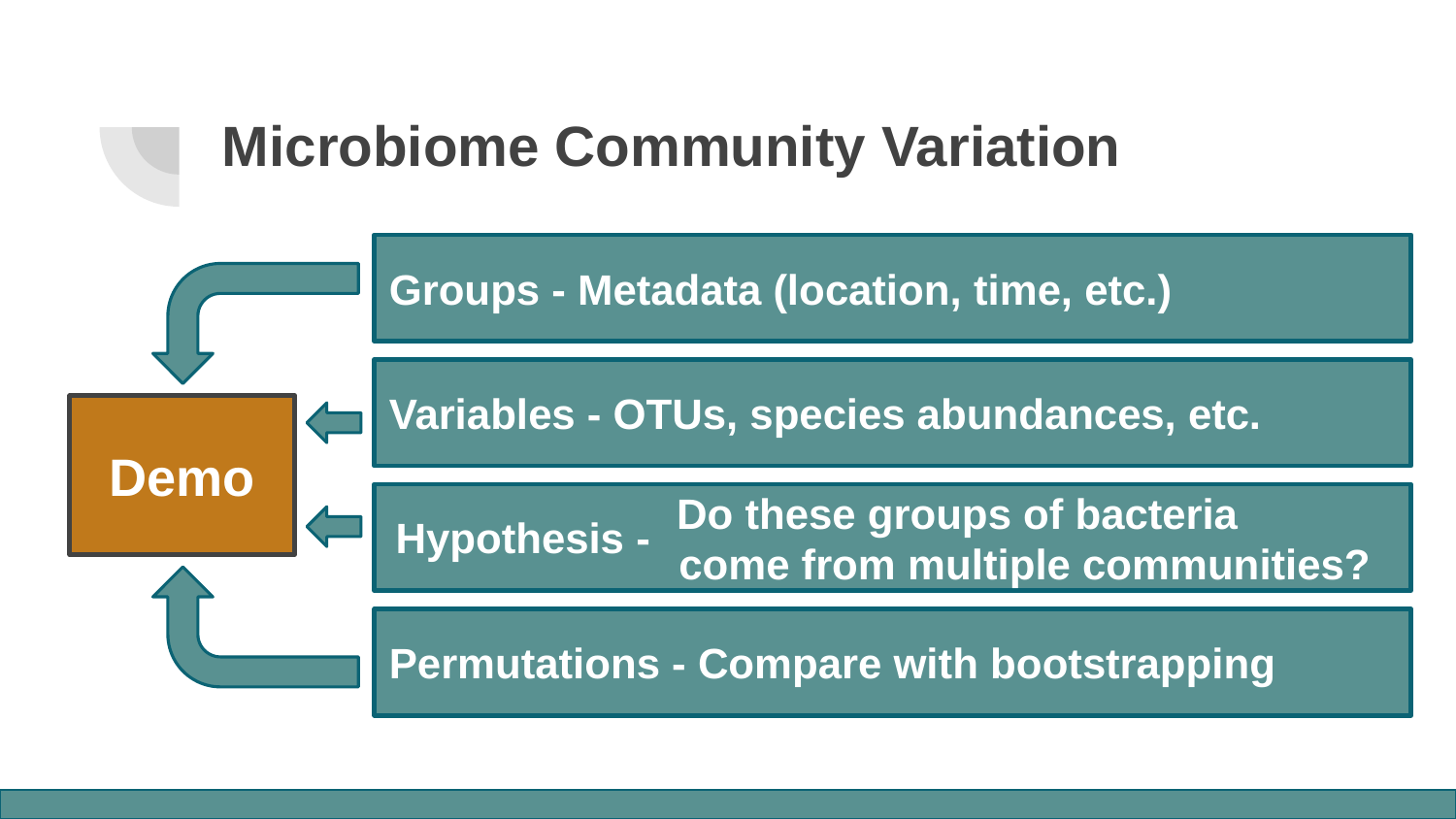

# Microbiome Community Variation

Groups - Metadata (location, time, etc.)
Variables - OTUs, species abundances, etc.
Hypothesis     Do these groups of bacteria
      come from multiple communities?
Hypothesis -
Permutations - Compare with bootstrapping
Demo